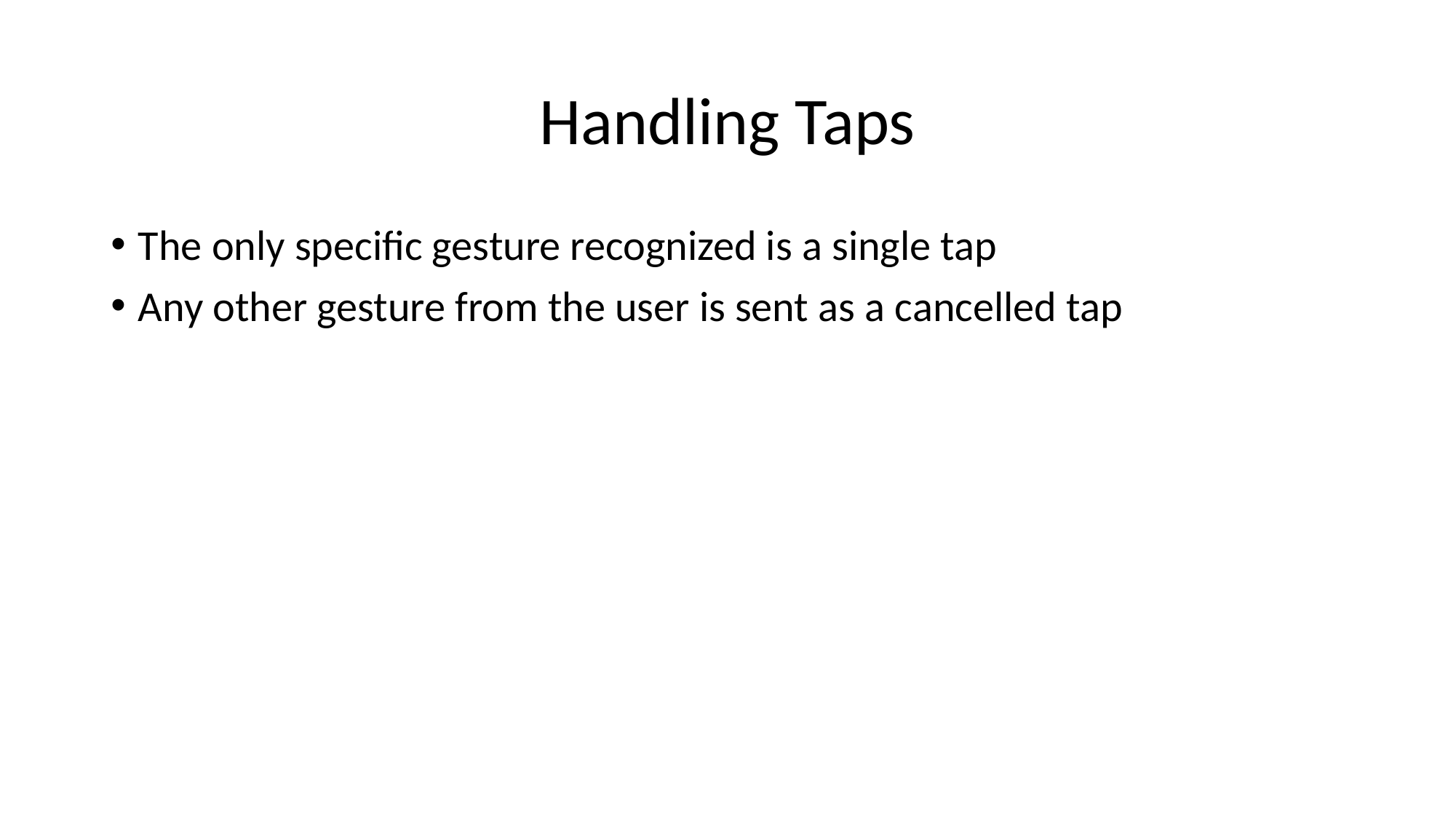

# Handling Taps
The only specific gesture recognized is a single tap
Any other gesture from the user is sent as a cancelled tap